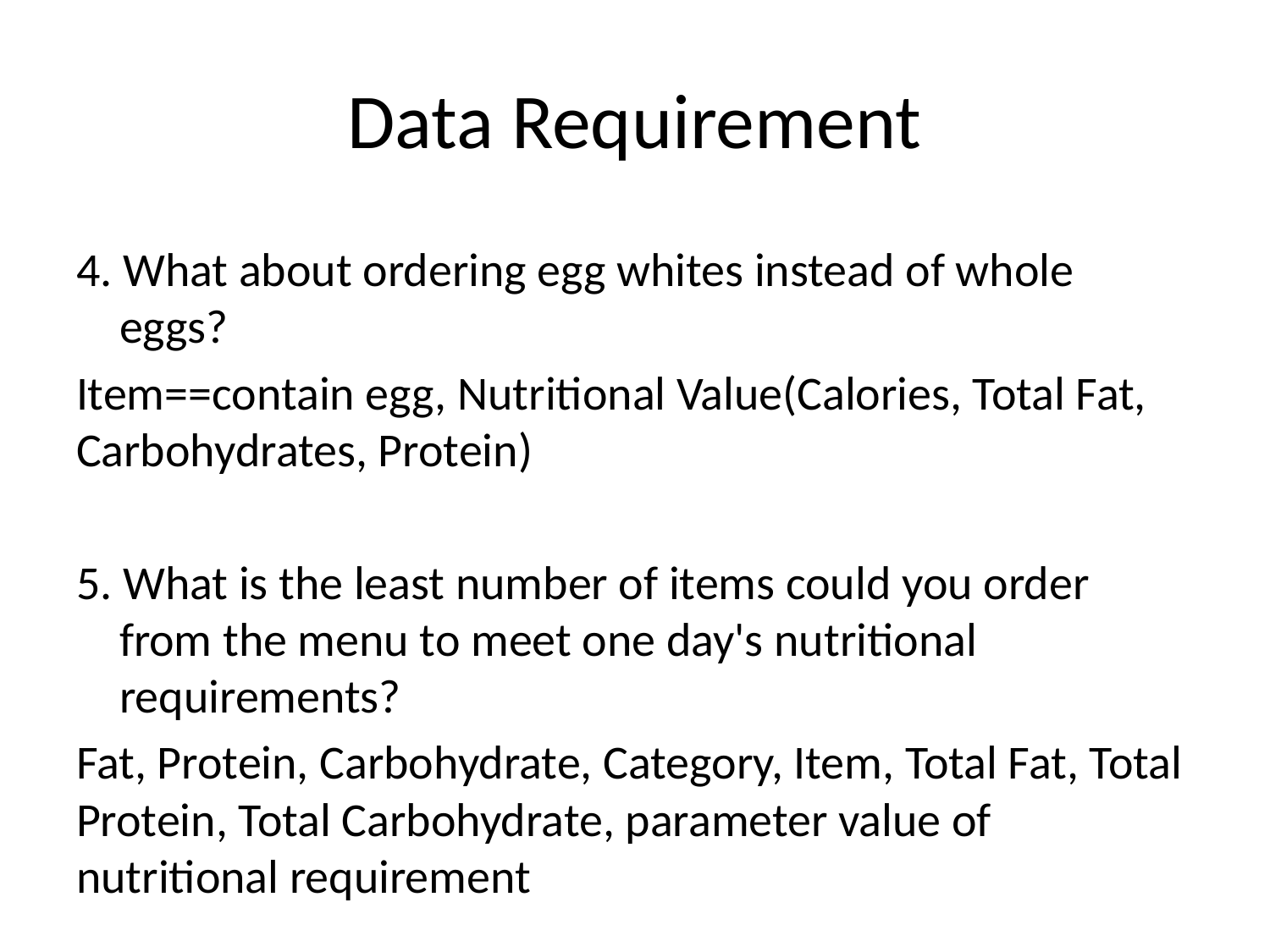

# Data Requirement
4. What about ordering egg whites instead of whole eggs?
Item==contain egg, Nutritional Value(Calories, Total Fat, Carbohydrates, Protein)

5. What is the least number of items could you order from the menu to meet one day's nutritional requirements?
Fat, Protein, Carbohydrate, Category, Item, Total Fat, Total Protein, Total Carbohydrate, parameter value of nutritional requirement